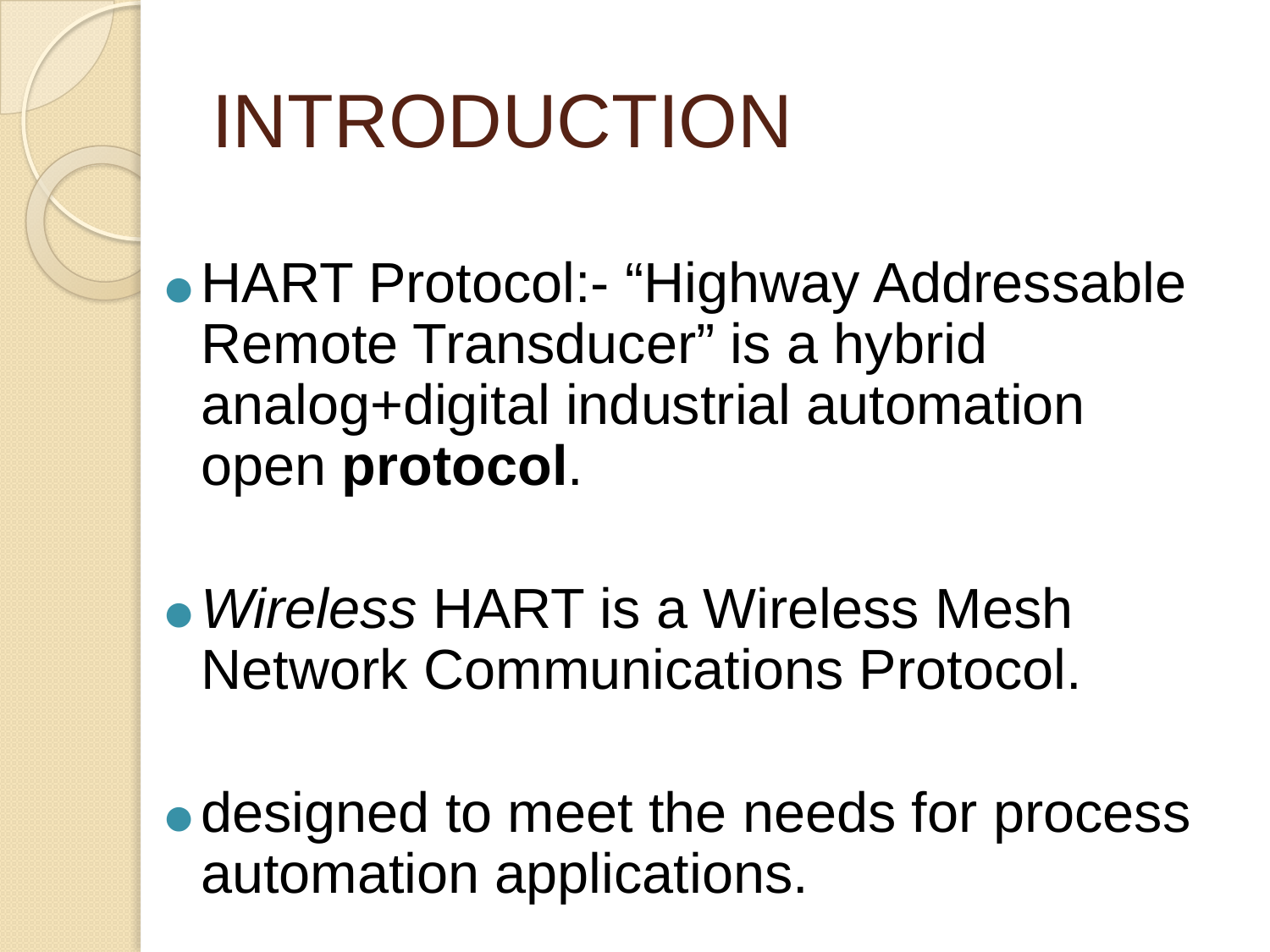

# INTRODUCTION

HART Protocol:- “Highway Addressable Remote Transducer” is a hybrid analog+digital industrial automation open protocol.

Wireless HART is a Wireless Mesh Network Communications Protocol.

designed to meet the needs for process automation applications.